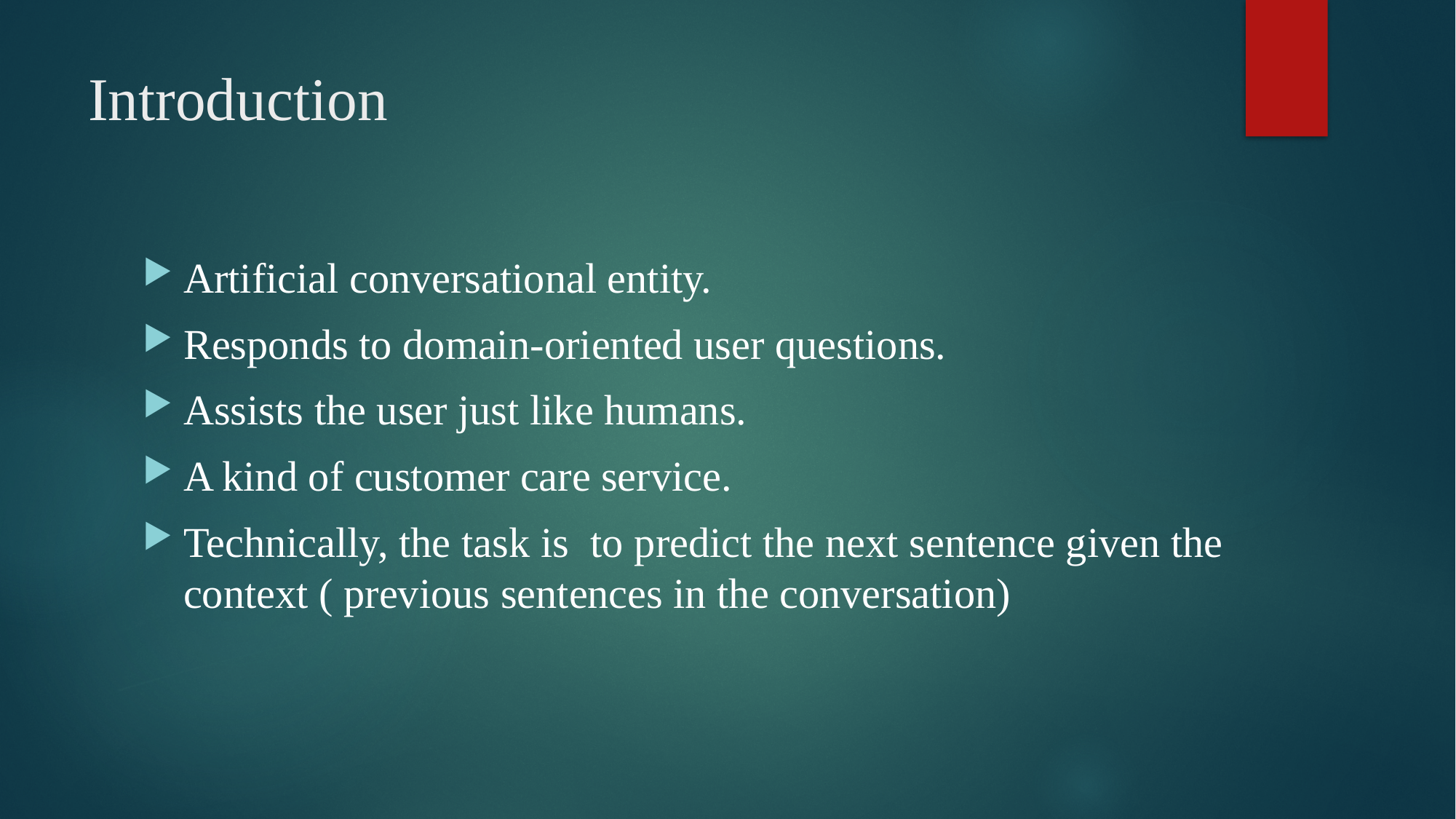

# Introduction
Artificial conversational entity.
Responds to domain-oriented user questions.
Assists the user just like humans.
A kind of customer care service.
Technically, the task is  to predict the next sentence given the context ( previous sentences in the conversation)